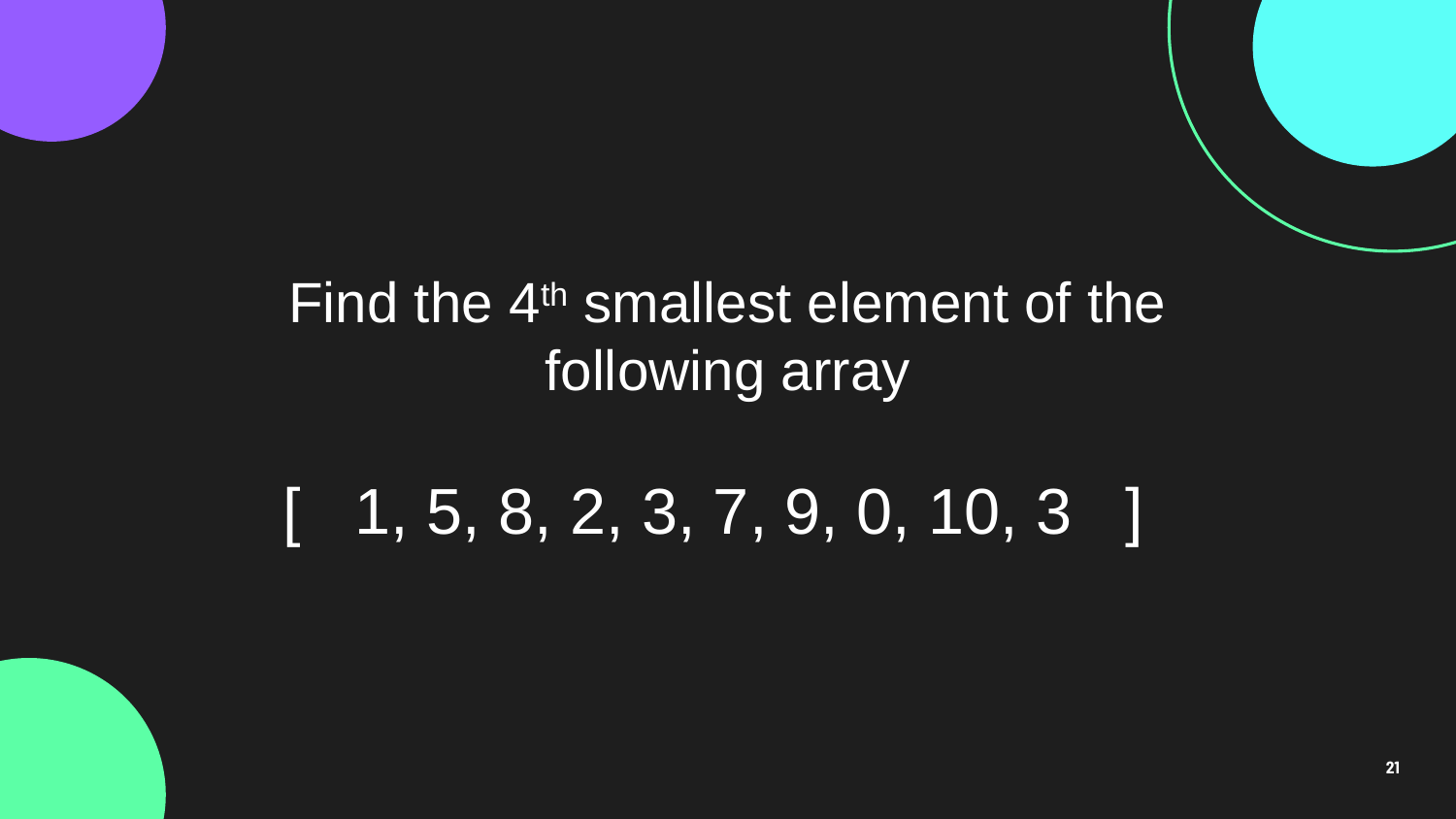

# Find the 4th smallest element of the following array
[   1, 5, 8, 2, 3, 7, 9, 0, 10, 3   ]
21